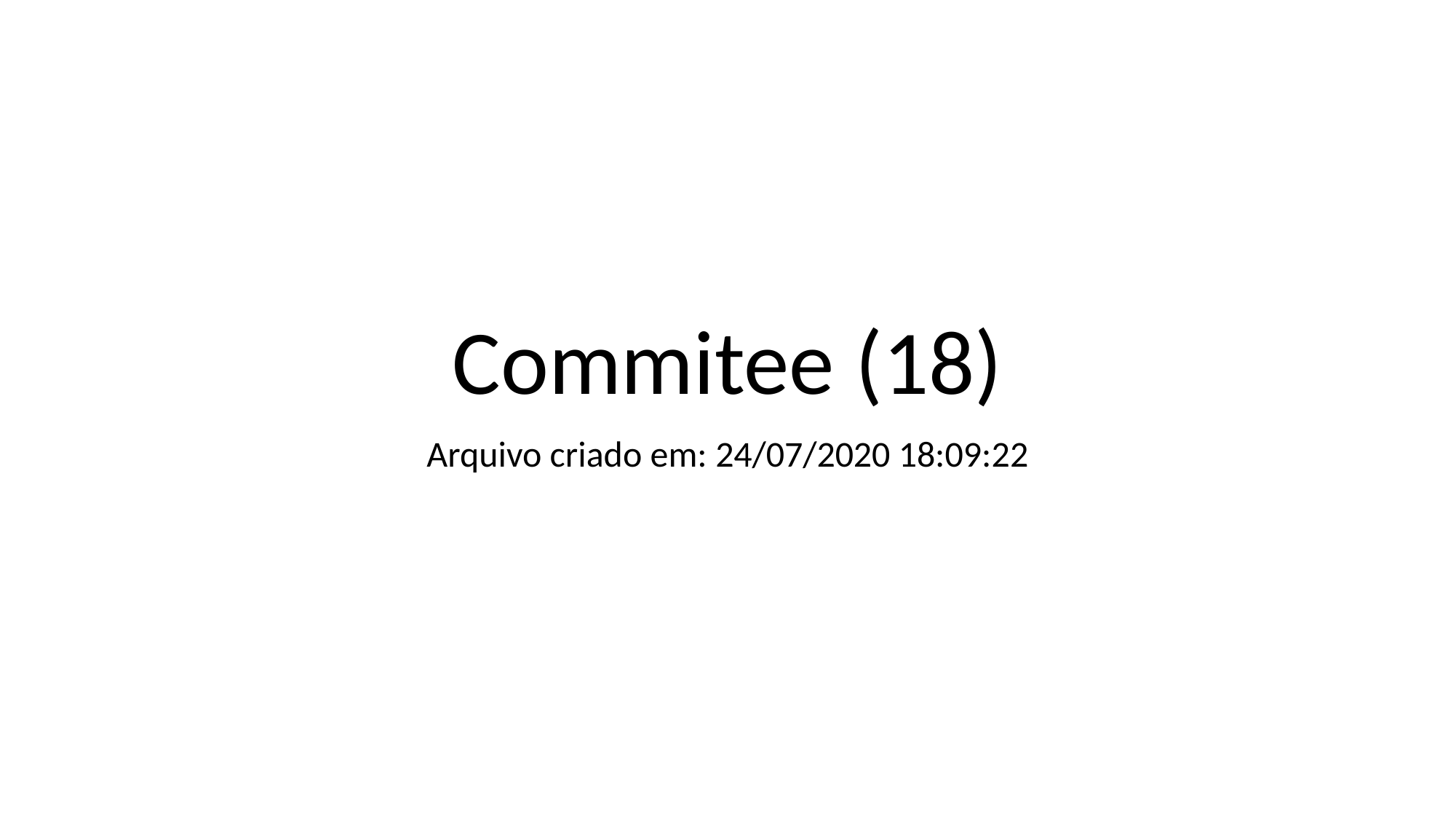

# Commitee (18)
Arquivo criado em: 24/07/2020 18:09:22